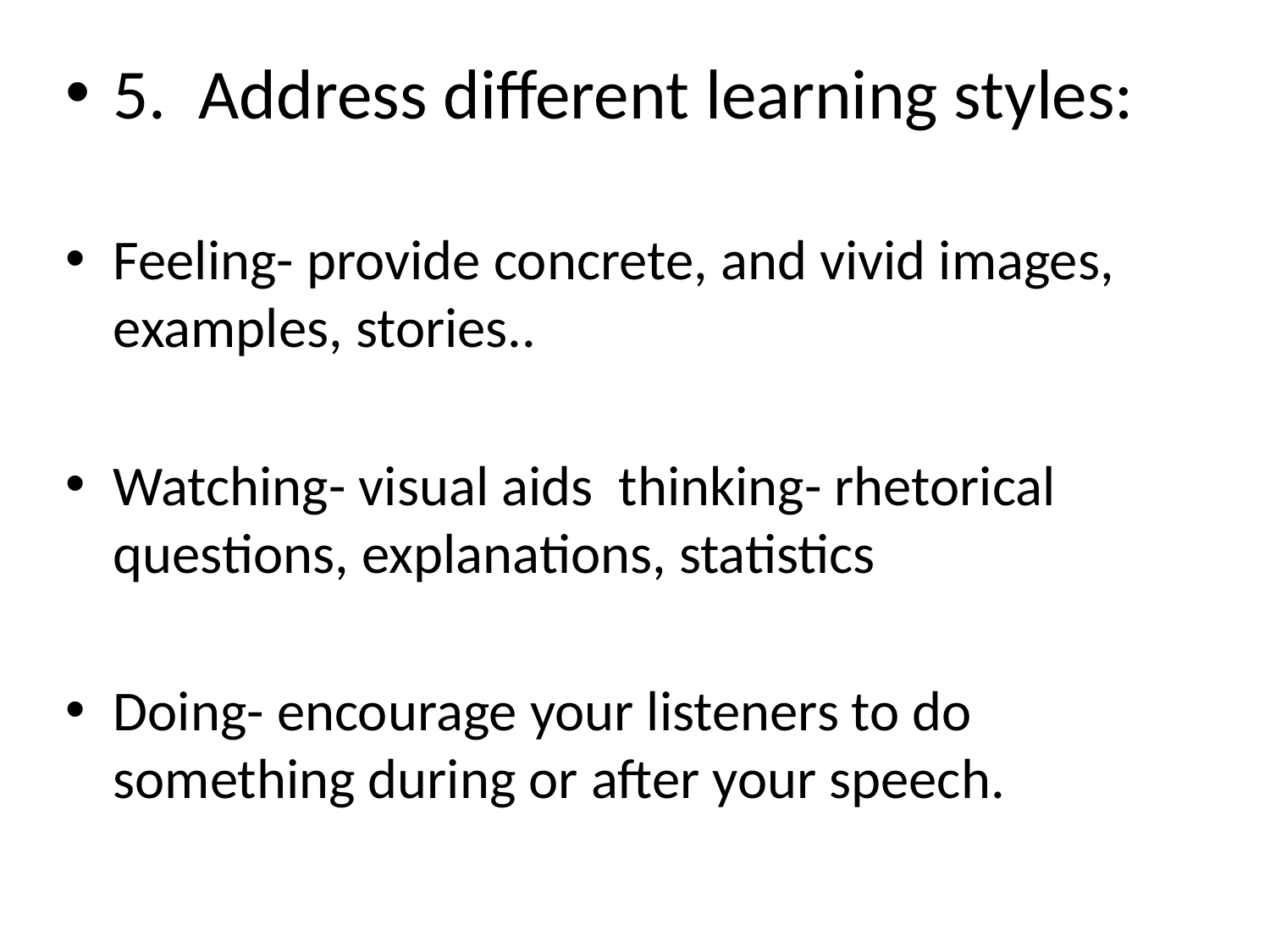

5.  Address different learning styles:

Feeling- provide concrete, and vivid images, examples, stories..

Watching- visual aids  thinking- rhetorical questions, explanations, statistics

Doing- encourage your listeners to do something during or after your speech.